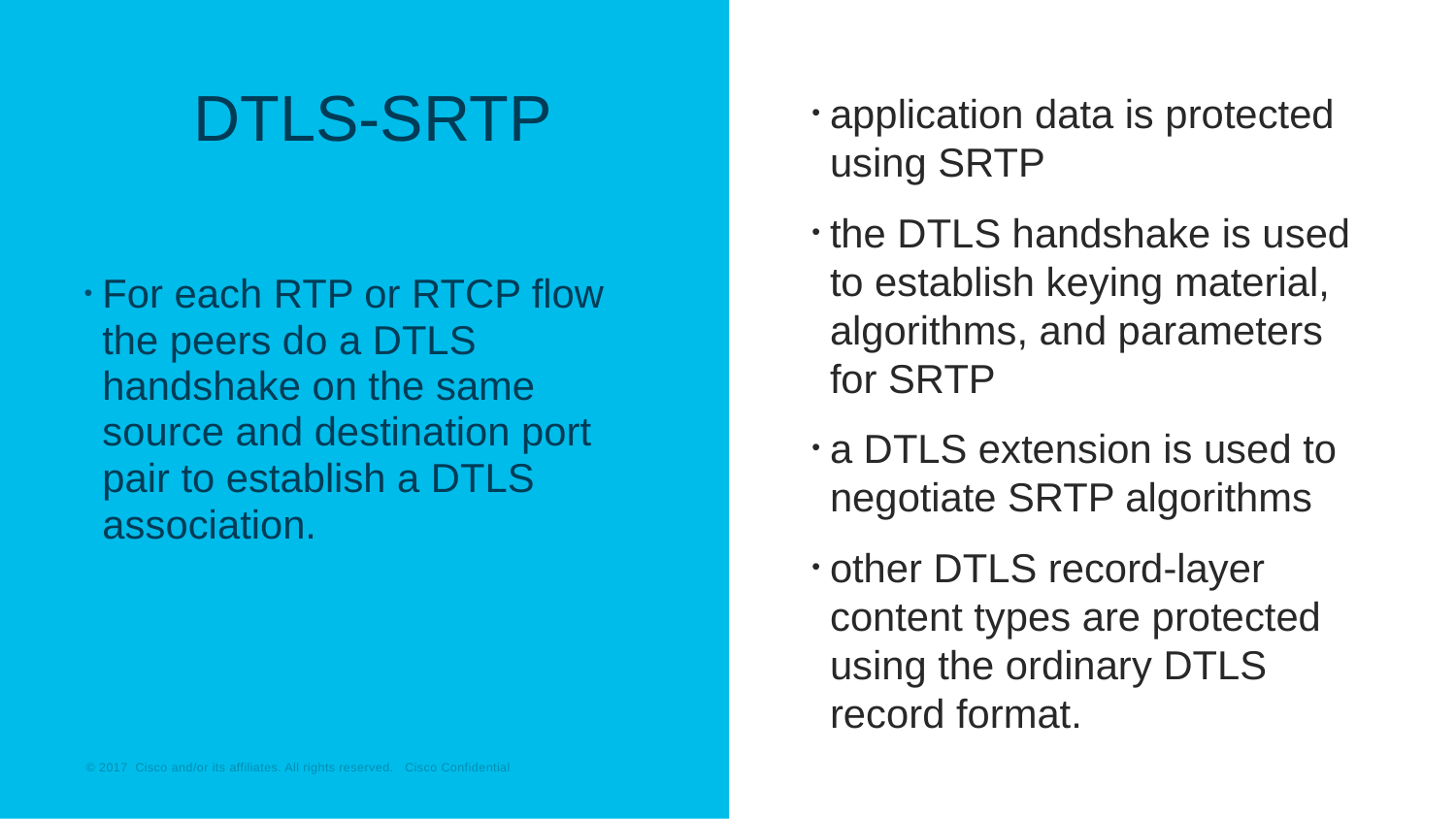

# DTLS-SRTP
application data is protected using SRTP
the DTLS handshake is used to establish keying material, algorithms, and parameters for SRTP
a DTLS extension is used to negotiate SRTP algorithms
other DTLS record-layer content types are protected using the ordinary DTLS record format.
For each RTP or RTCP flow the peers do a DTLS handshake on the same source and destination port pair to establish a DTLS association.